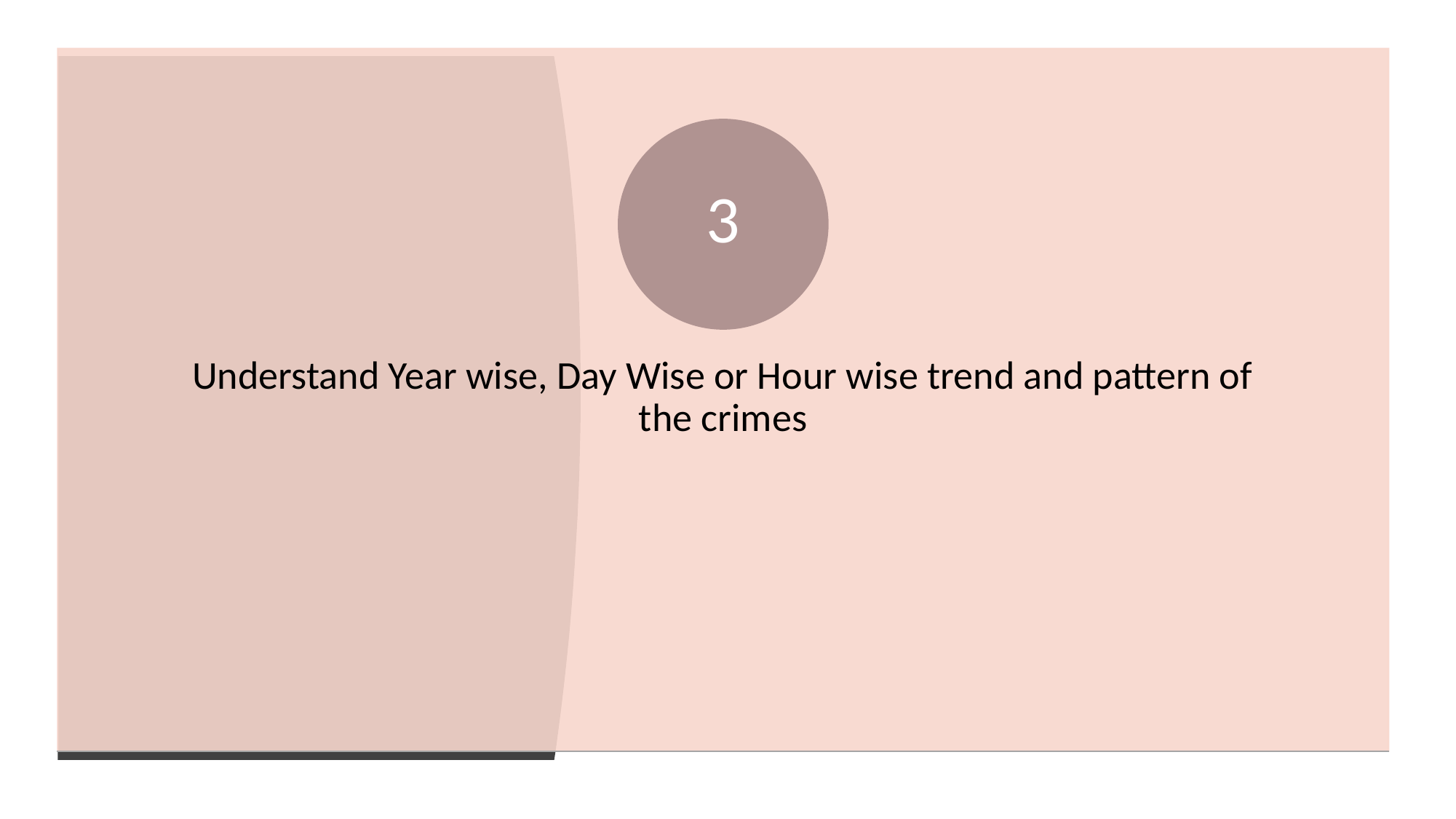

Understand Year wise, Day Wise or Hour wise trend and pattern of the crimes
1

3